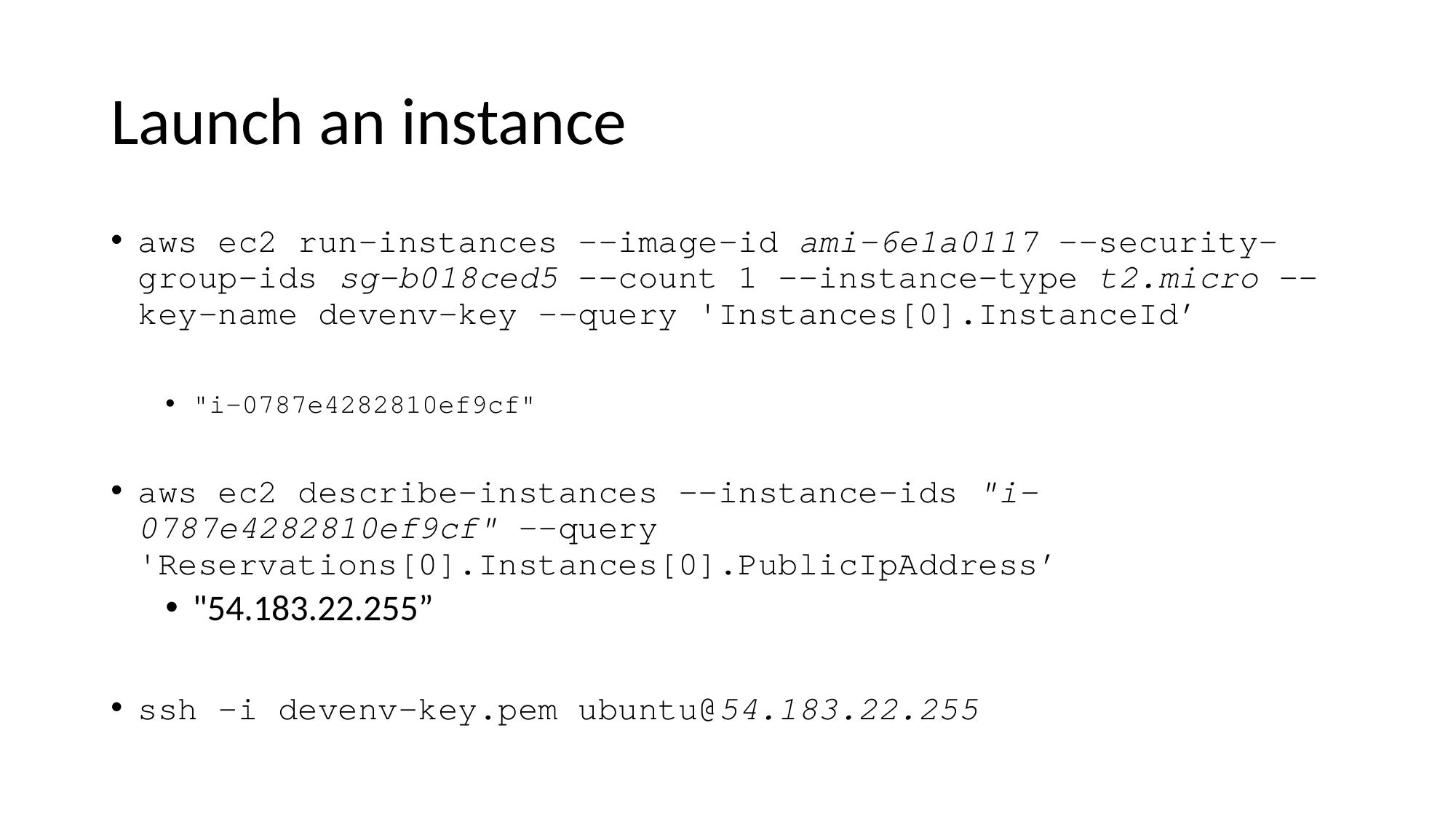

# Launch an instance
aws ec2 run-instances --image-id ami-6e1a0117 --security-group-ids sg-b018ced5 --count 1 --instance-type t2.micro --key-name devenv-key --query 'Instances[0].InstanceId’

"i-0787e4282810ef9cf"
aws ec2 describe-instances --instance-ids "i-0787e4282810ef9cf" --query 'Reservations[0].Instances[0].PublicIpAddress’
"54.183.22.255”

ssh -i devenv-key.pem ubuntu@54.183.22.255